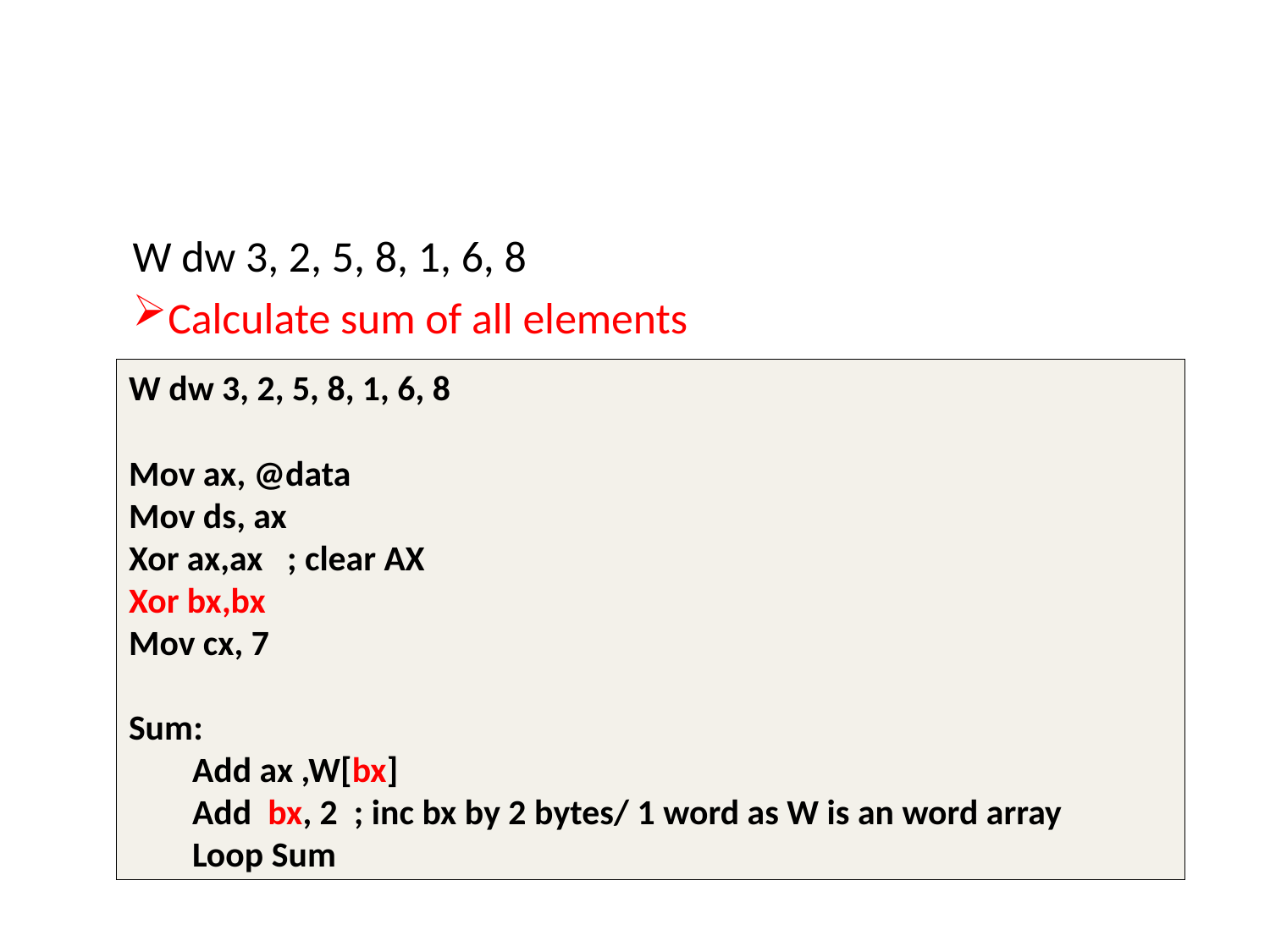

#
W dw 3, 2, 5, 8, 1, 6, 8
Calculate sum of all elements

W dw 3, 2, 5, 8, 1, 6, 8

Mov ax, @data
Mov ds, ax
Xor ax,ax   ; clear AX
Xor bx,bx
Mov cx, 7

Sum:
Add ax ,W[bx]
Add  bx, 2  ; inc bx by 2 bytes/ 1 word as W is an word array
Loop Sum